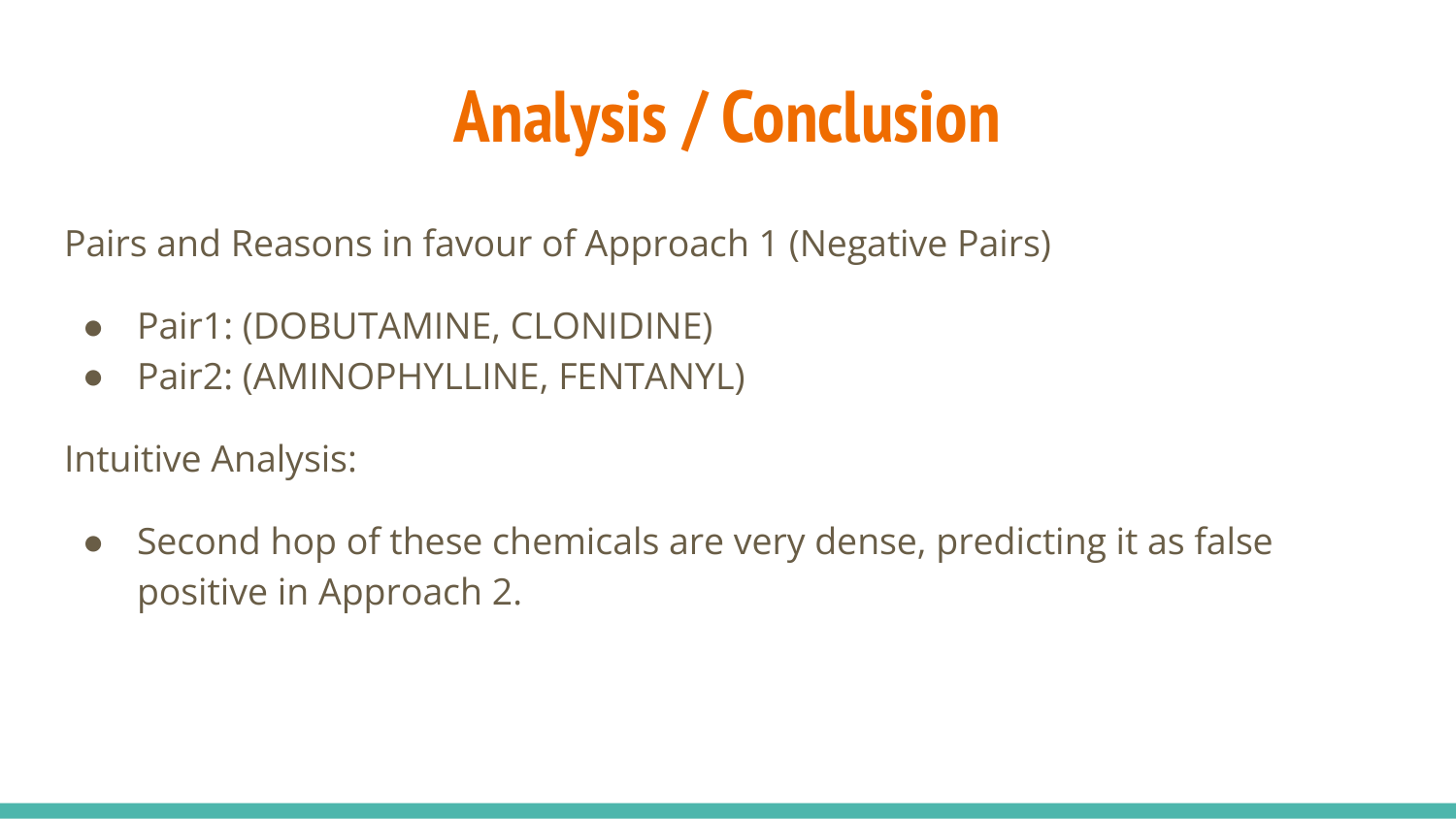

# Analysis / Conclusion
Pairs and Reasons in favour of Approach 1 (Negative Pairs)
Pair1: (DOBUTAMINE, CLONIDINE)
Pair2: (AMINOPHYLLINE, FENTANYL)
Intuitive Analysis:
Second hop of these chemicals are very dense, predicting it as false positive in Approach 2.